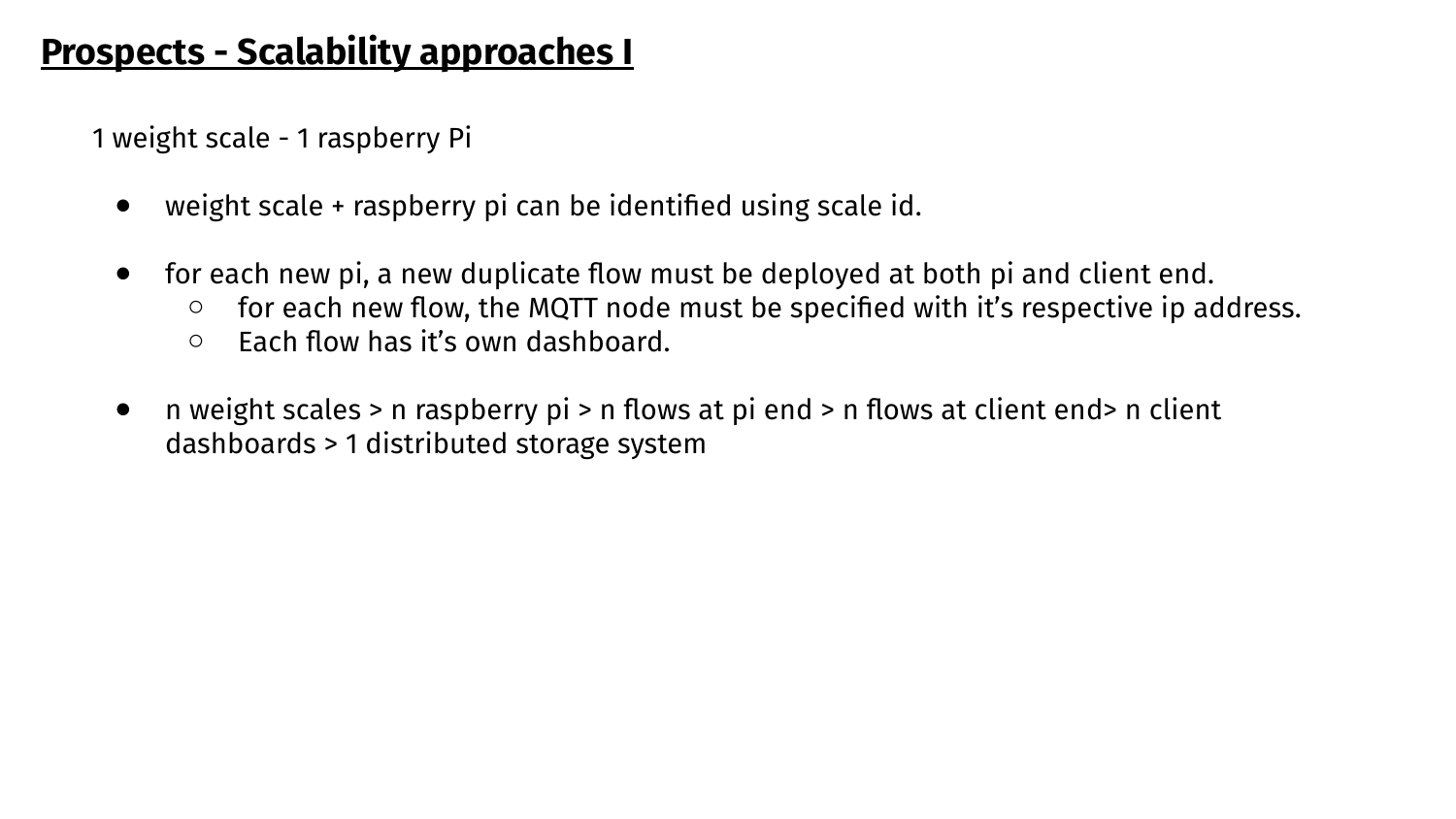

Prospects - Scalability approaches I
1 weight scale - 1 raspberry Pi

weight scale + raspberry pi can be identified using scale id.

for each new pi, a new duplicate flow must be deployed at both pi and client end.
for each new flow, the MQTT node must be specified with it’s respective ip address.
Each flow has it’s own dashboard.

n weight scales > n raspberry pi > n flows at pi end > n flows at client end> n client dashboards > 1 distributed storage system